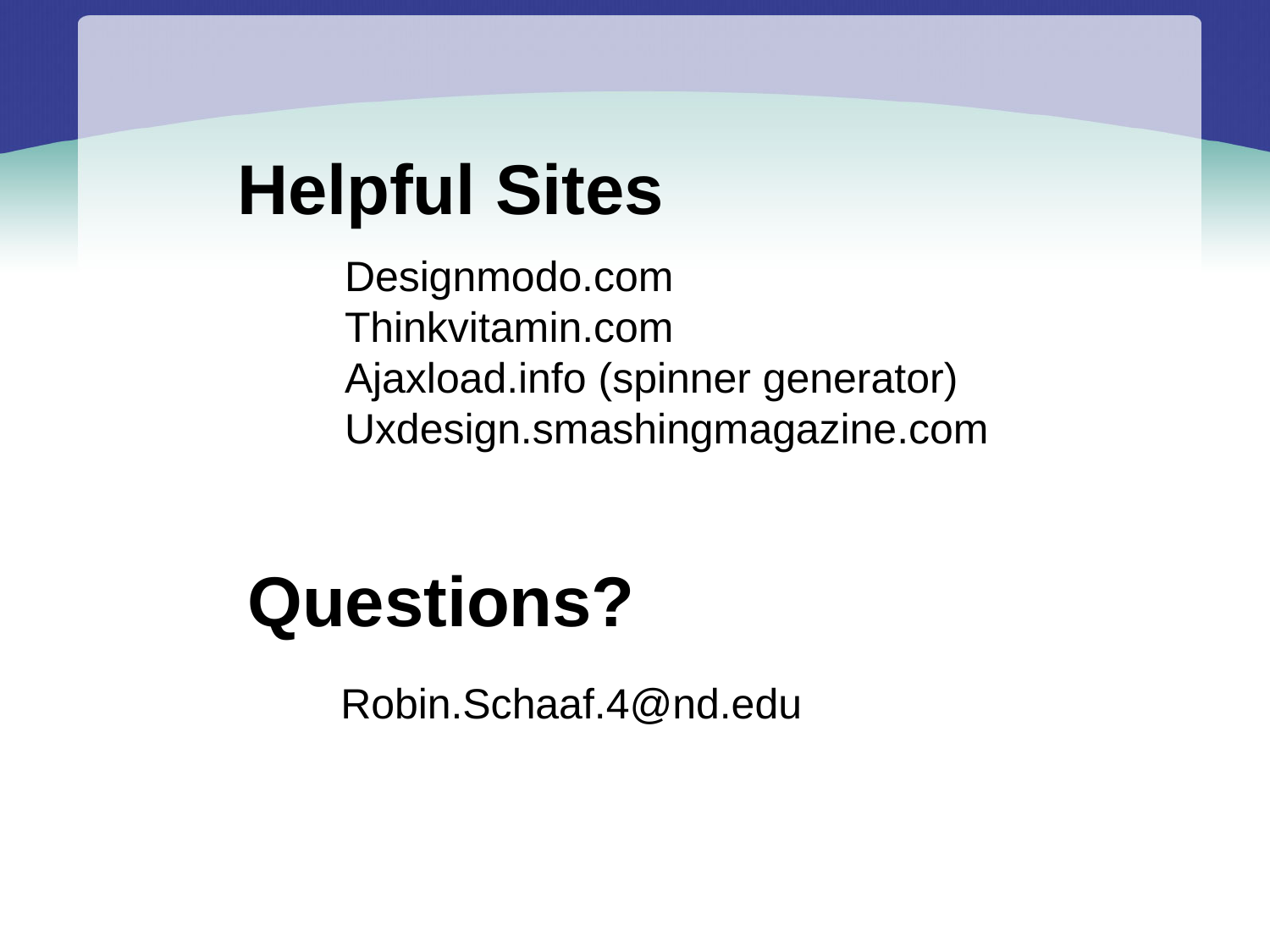

Helpful Sites
Designmodo.com
Thinkvitamin.com
Ajaxload.info (spinner generator)
Uxdesign.smashingmagazine.com
Questions?
Robin.Schaaf.4@nd.edu